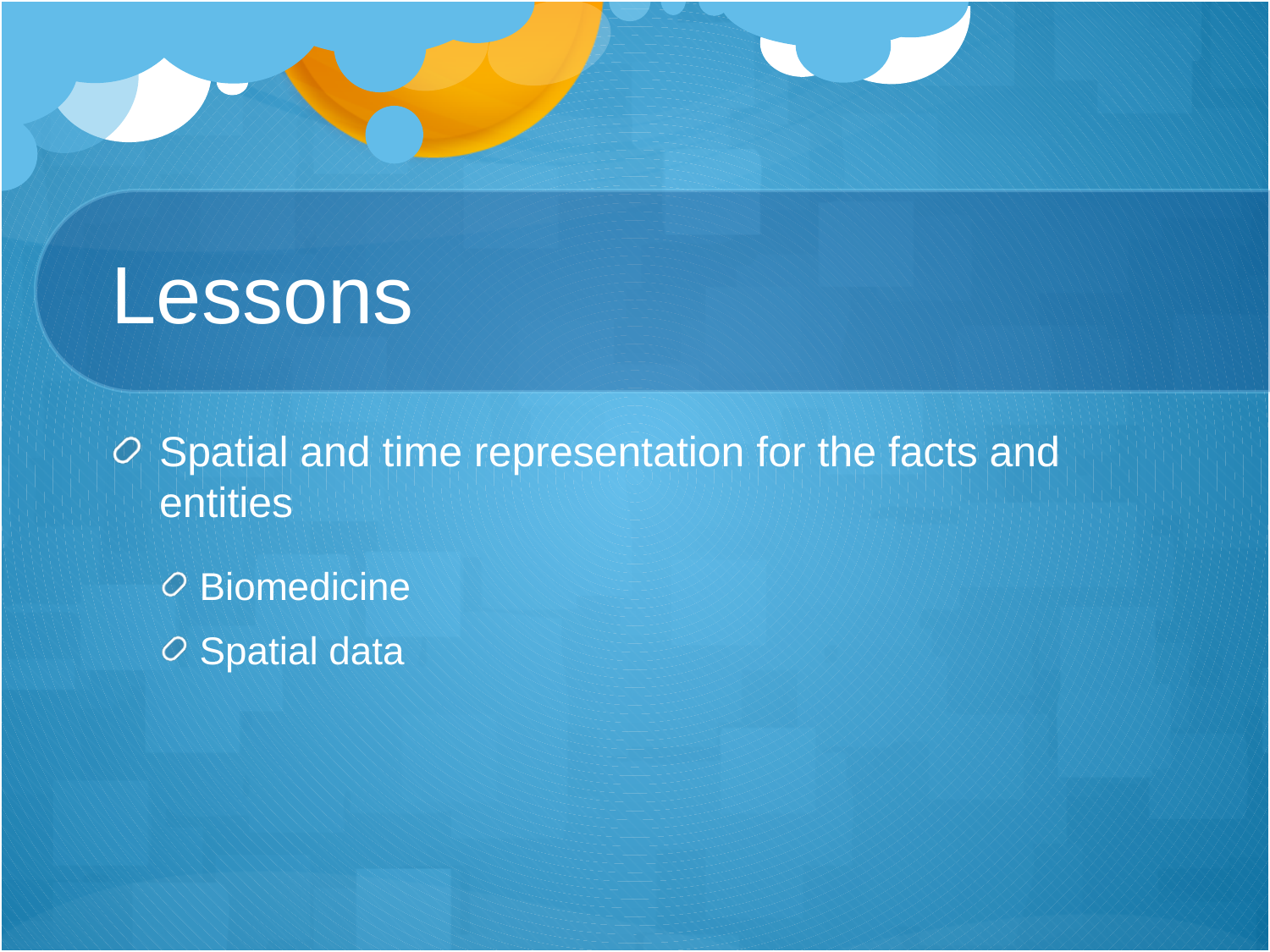

# Lessons
Spatial and time representation for the facts and entities
Biomedicine
Spatial data